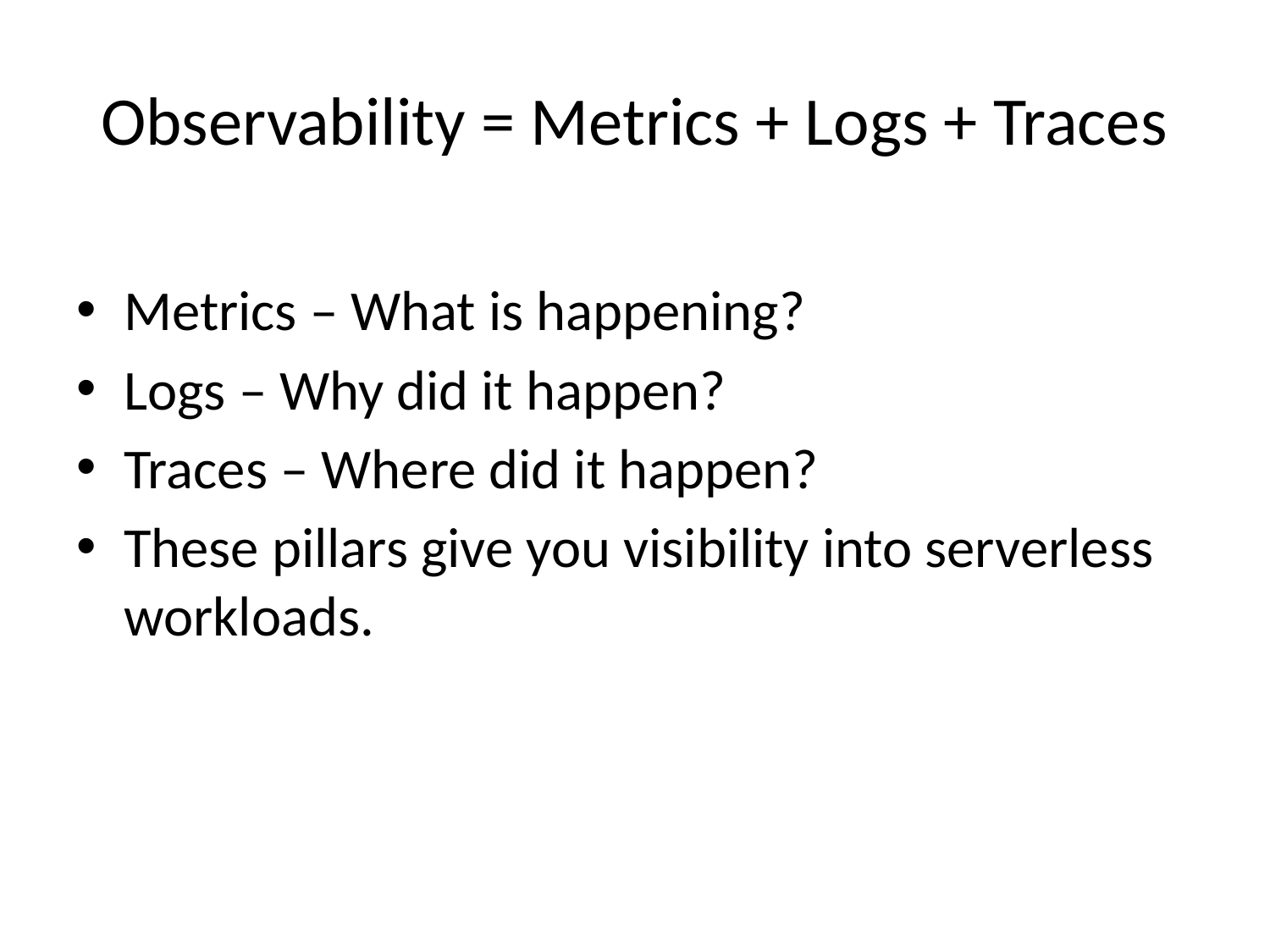

# Observability = Metrics + Logs + Traces
Metrics – What is happening?
Logs – Why did it happen?
Traces – Where did it happen?
These pillars give you visibility into serverless workloads.